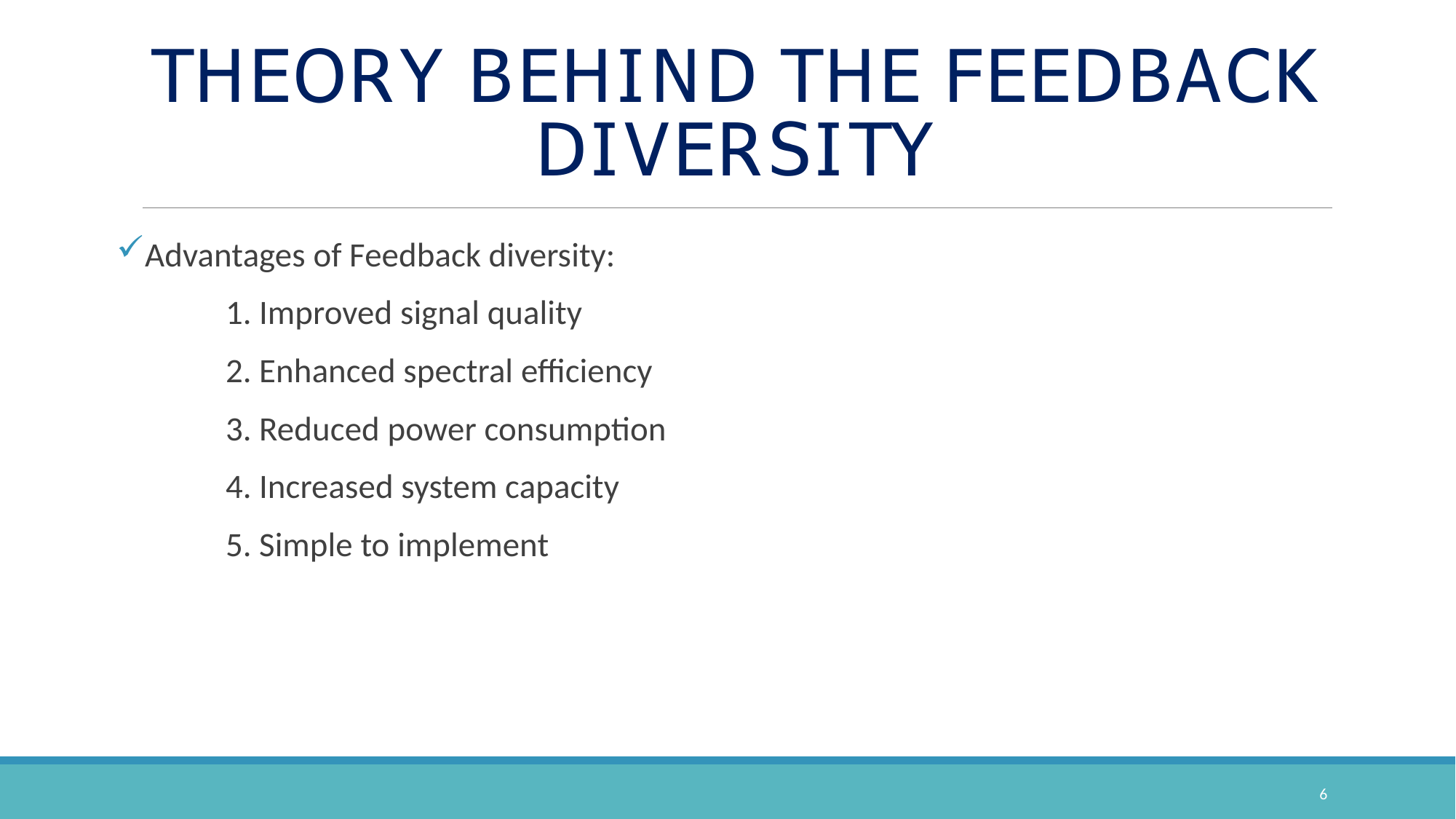

# THEORY BEHIND THE FEEDBACK DIVERSITY
Advantages of Feedback diversity:
	1. Improved signal quality
	2. Enhanced spectral efficiency
	3. Reduced power consumption
	4. Increased system capacity
	5. Simple to implement
6